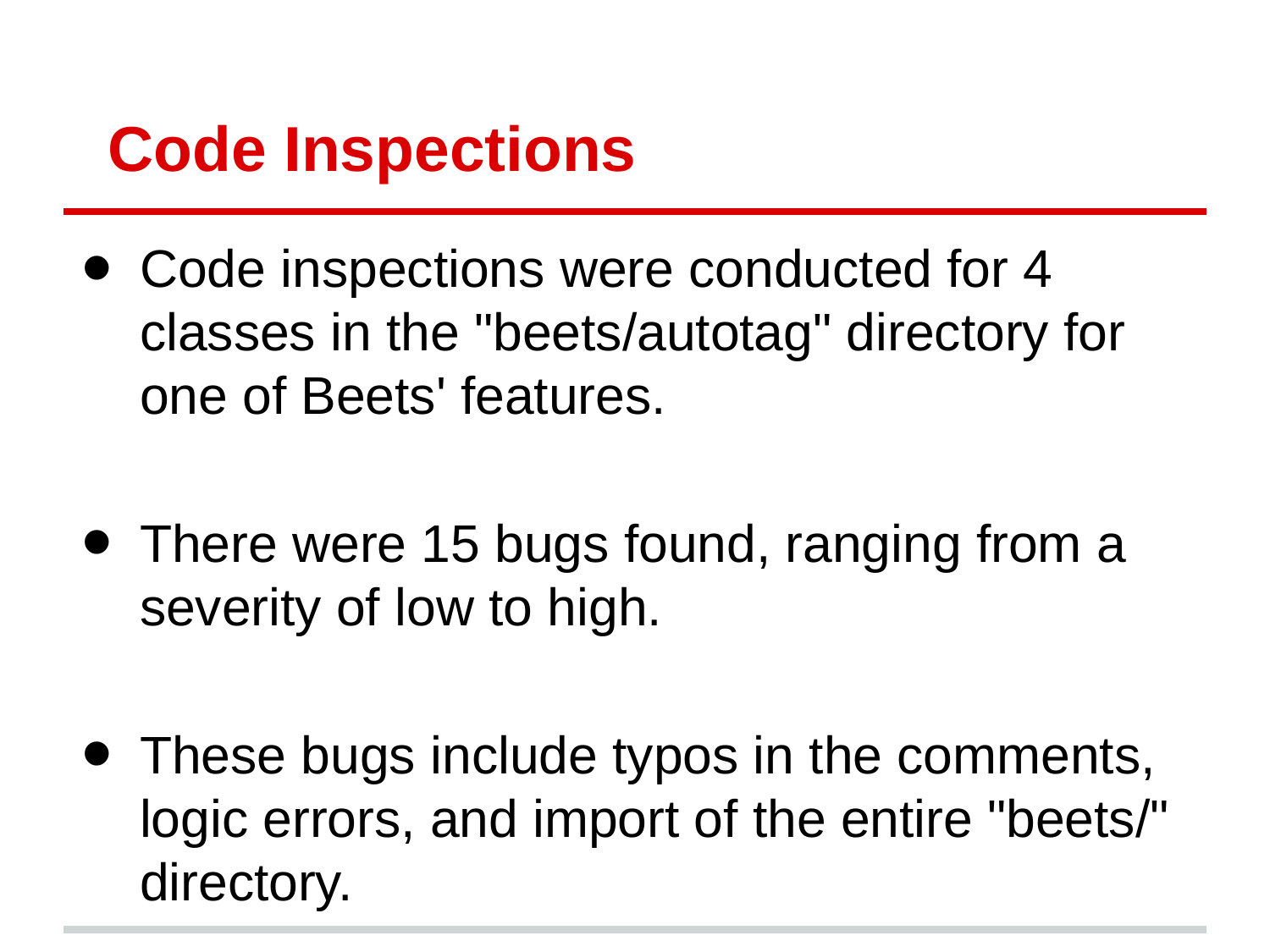

# Code Inspections
Code inspections were conducted for 4 classes in the "beets/autotag" directory for one of Beets' features.

There were 15 bugs found, ranging from a severity of low to high.

These bugs include typos in the comments, logic errors, and import of the entire "beets/" directory.